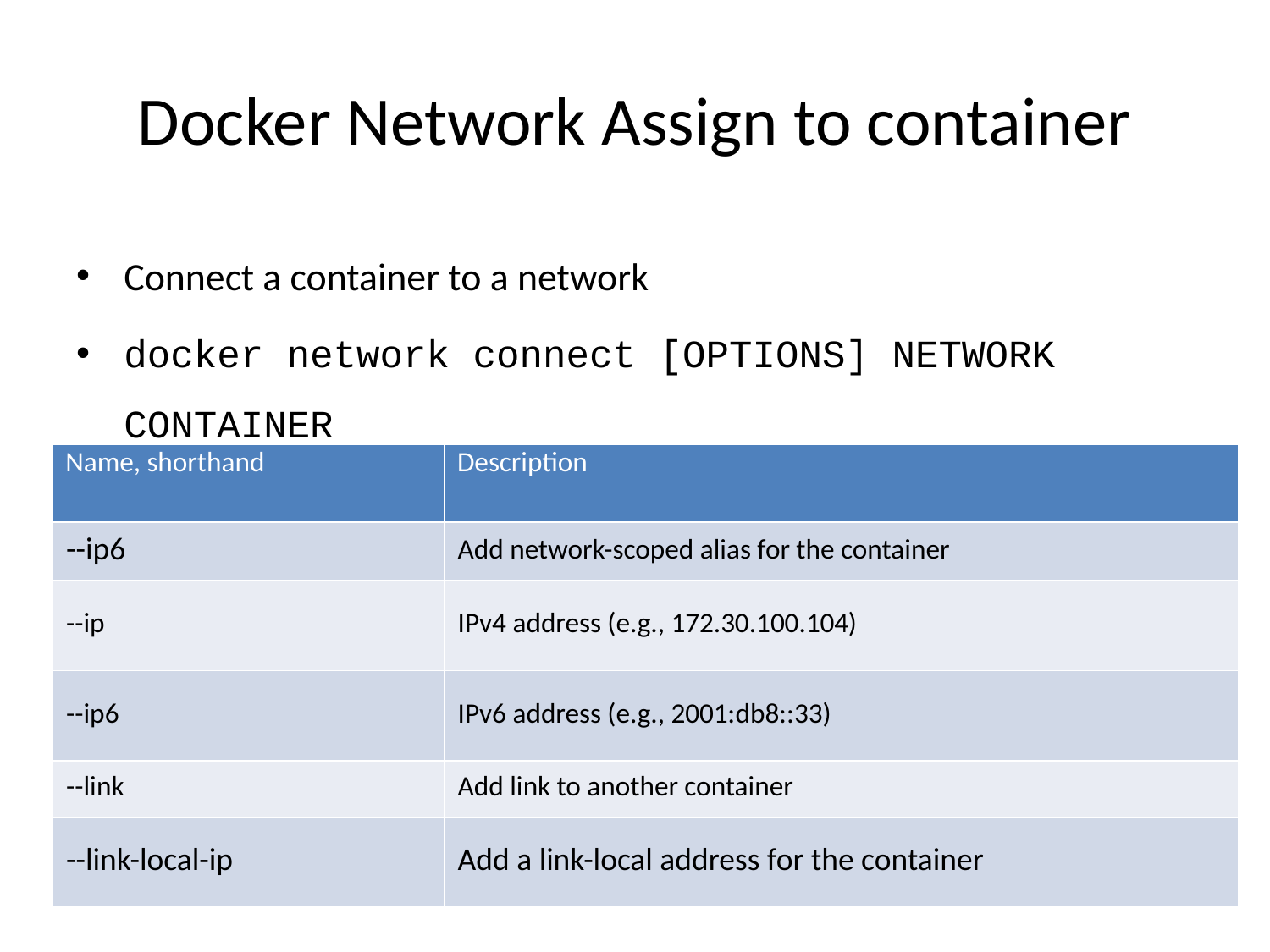

# Docker Network Assign to container
Connect a container to a network
docker network connect [OPTIONS] NETWORK CONTAINER
| Name, shorthand | Description |
| --- | --- |
| --ip6 | Add network-scoped alias for the container |
| --ip | IPv4 address (e.g., 172.30.100.104) |
| --ip6 | IPv6 address (e.g., 2001:db8::33) |
| --link | Add link to another container |
| --link-local-ip | Add a link-local address for the container |